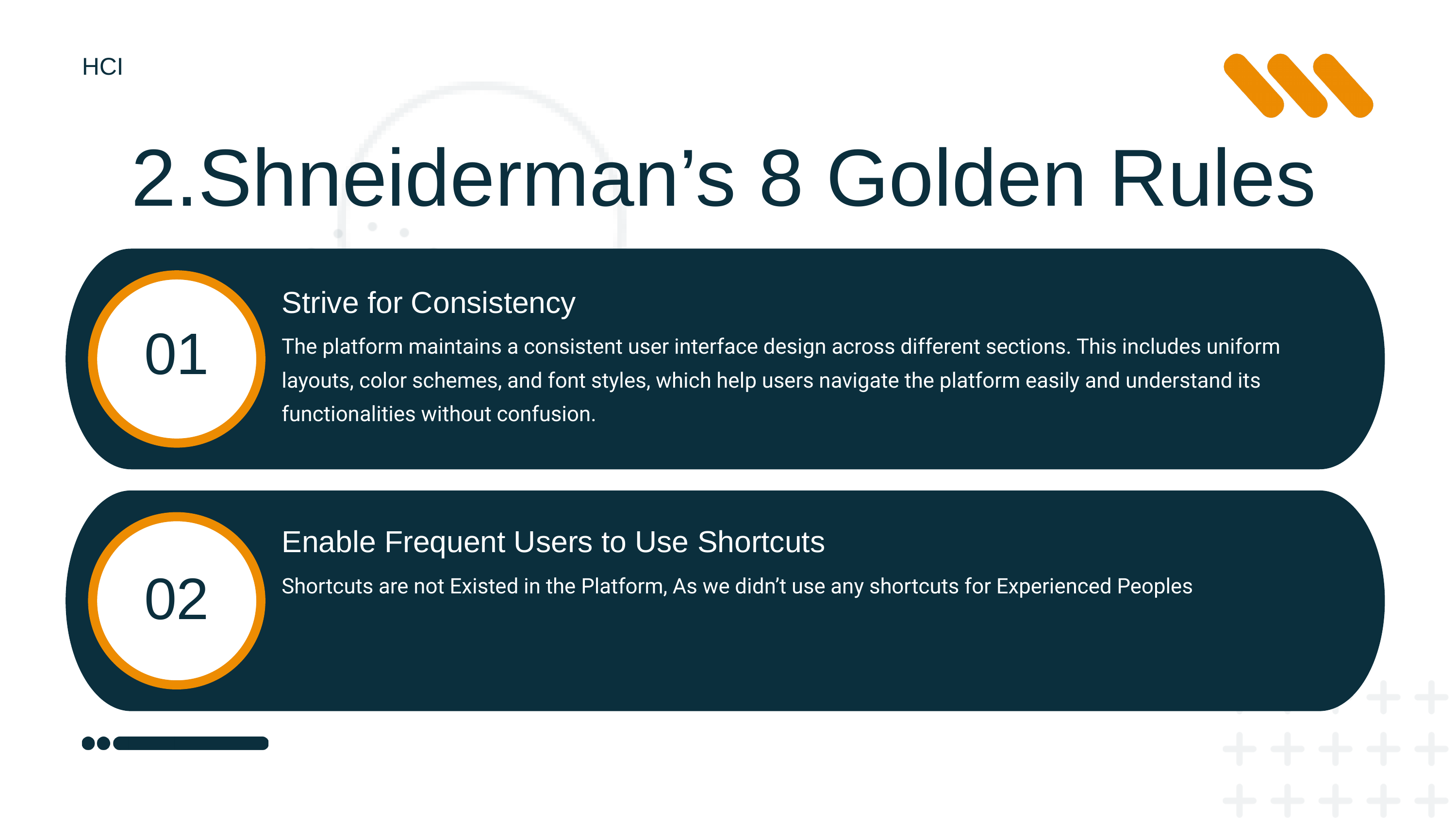

HCI

2.Shneiderman’s 8 Golden Rules

Strive for Consistency

The platform maintains a consistent user interface design across different sections. This includes uniform layouts, color schemes, and font styles, which help users navigate the platform easily and understand its functionalities without confusion.
01

Enable Frequent Users to Use Shortcuts

Shortcuts are not Existed in the Platform, As we didn’t use any shortcuts for Experienced Peoples
02